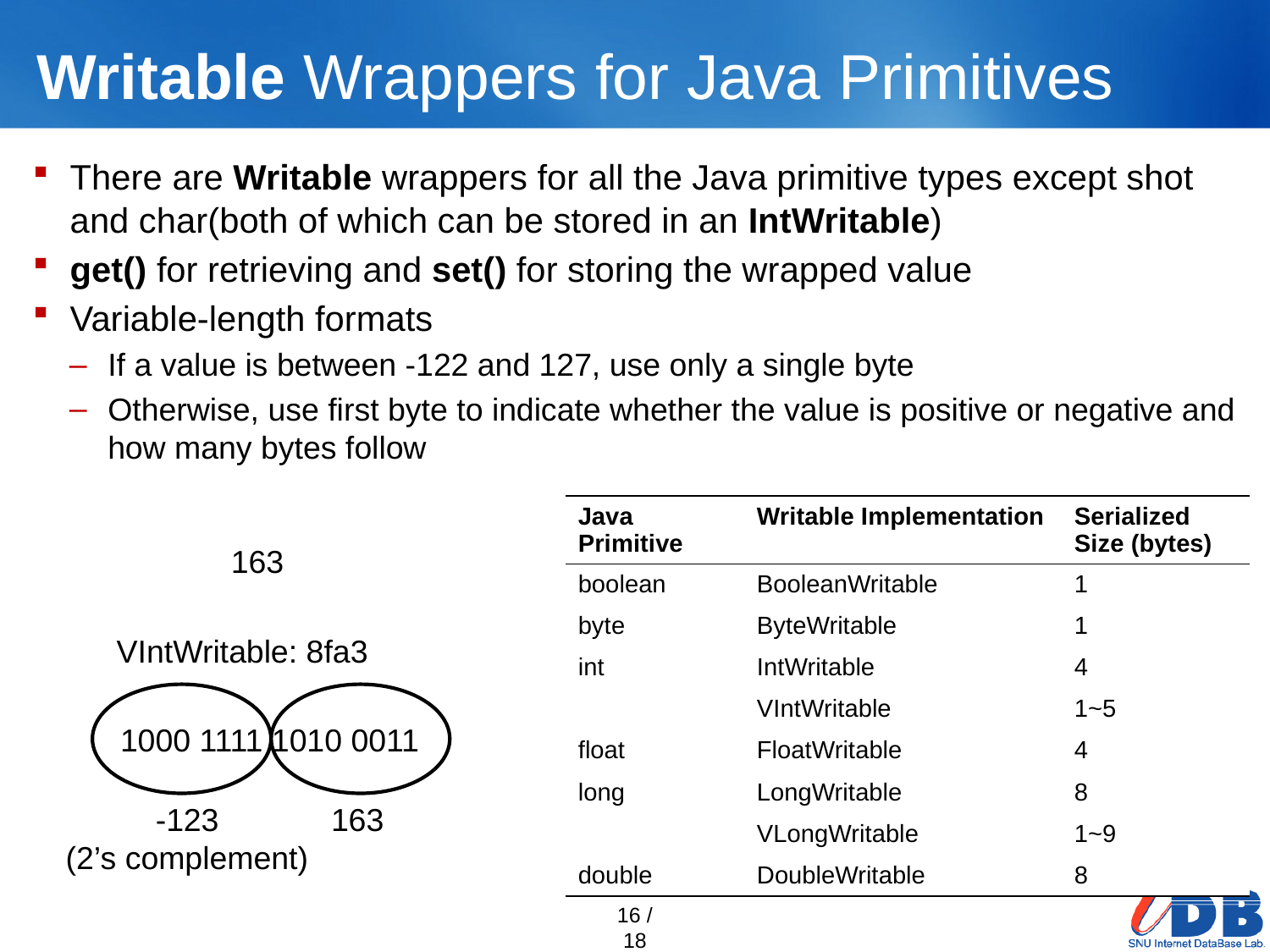

# Writable Wrappers for Java Primitives
There are Writable wrappers for all the Java primitive types except shot and char(both of which can be stored in an IntWritable)
get() for retrieving and set() for storing the wrapped value
Variable-length formats
If a value is between -122 and 127, use only a single byte
Otherwise, use first byte to indicate whether the value is positive or negative and how many bytes follow
| Java Primitive | Writable Implementation | Serialized Size (bytes) |
| --- | --- | --- |
| boolean | BooleanWritable | 1 |
| byte | ByteWritable | 1 |
| int | IntWritable | 4 |
|  | VIntWritable | 1~5 |
| float | FloatWritable | 4 |
| long | LongWritable | 8 |
|  | VLongWritable | 1~9 |
| double | DoubleWritable | 8 |
163
VIntWritable: 8fa3

1000 1111 1010 0011
-123
(2’s complement)
163
16 / 18